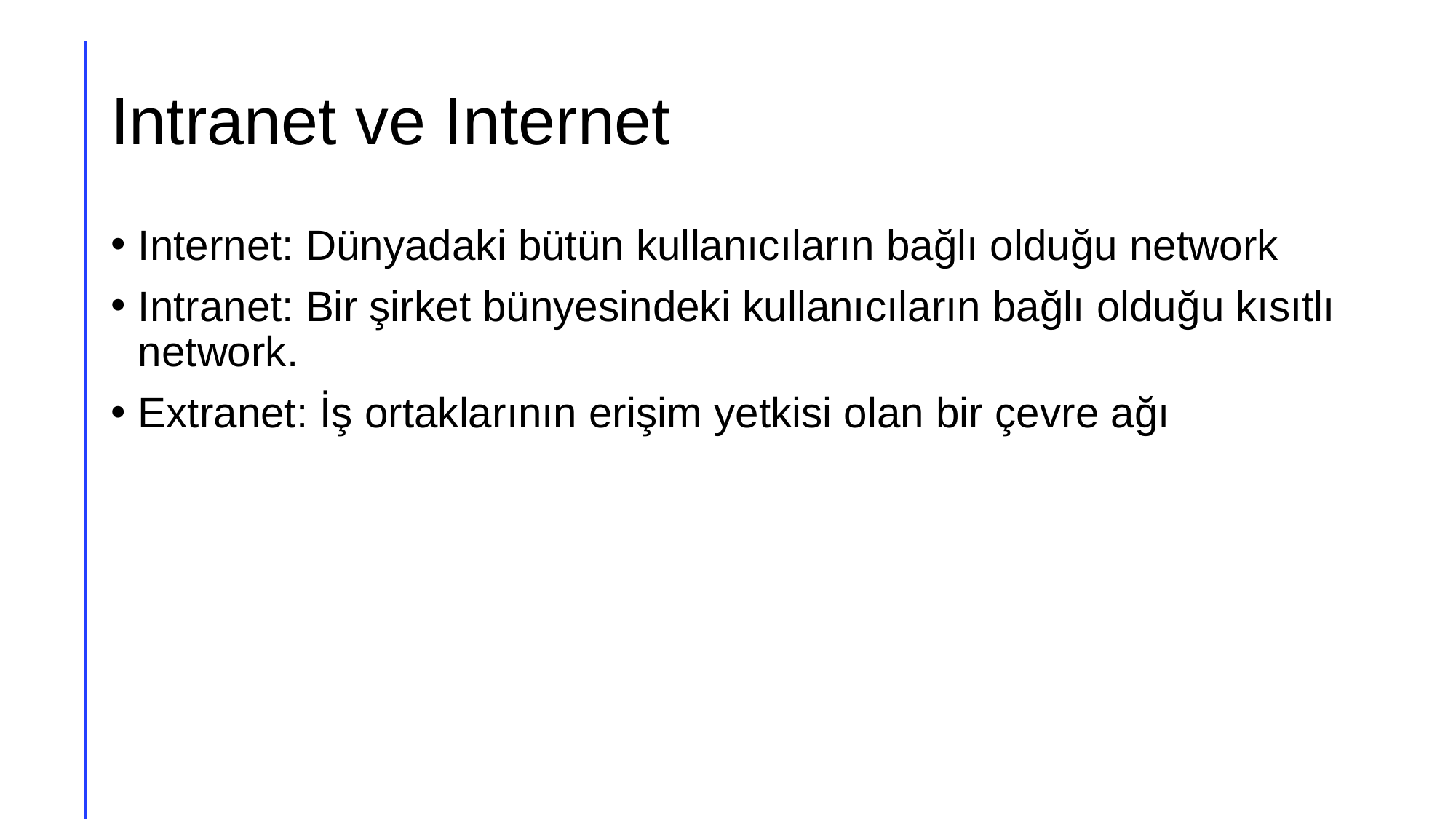

# Intranet ve Internet
Internet: Dünyadaki bütün kullanıcıların bağlı olduğu network
Intranet: Bir şirket bünyesindeki kullanıcıların bağlı olduğu kısıtlı network.
Extranet: İş ortaklarının erişim yetkisi olan bir çevre ağı